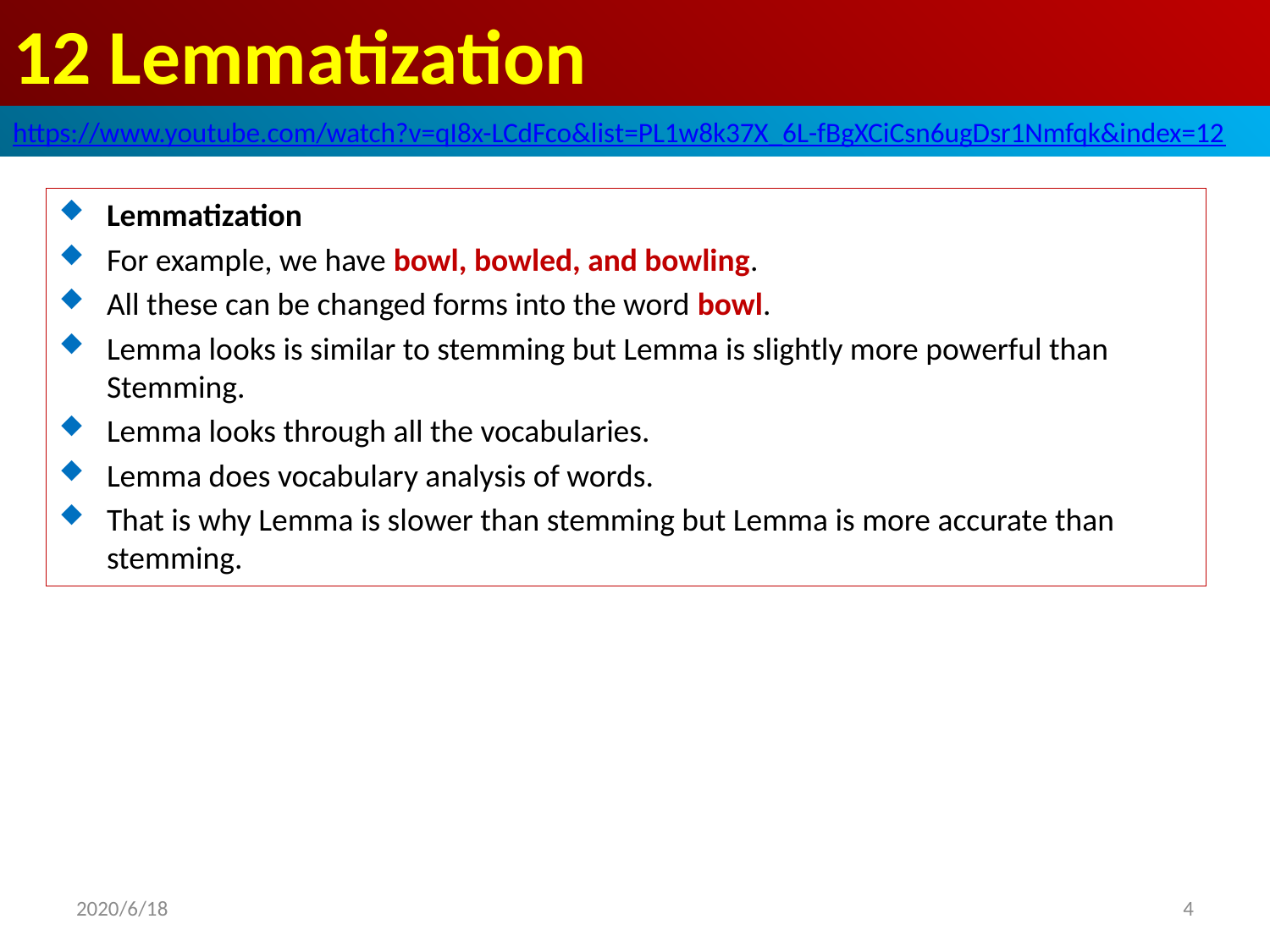

# 12 Lemmatization
https://www.youtube.com/watch?v=qI8x-LCdFco&list=PL1w8k37X_6L-fBgXCiCsn6ugDsr1Nmfqk&index=12
Lemmatization
For example, we have bowl, bowled, and bowling.
All these can be changed forms into the word bowl.
Lemma looks is similar to stemming but Lemma is slightly more powerful than Stemming.
Lemma looks through all the vocabularies.
Lemma does vocabulary analysis of words.
That is why Lemma is slower than stemming but Lemma is more accurate than stemming.
2020/6/18
4